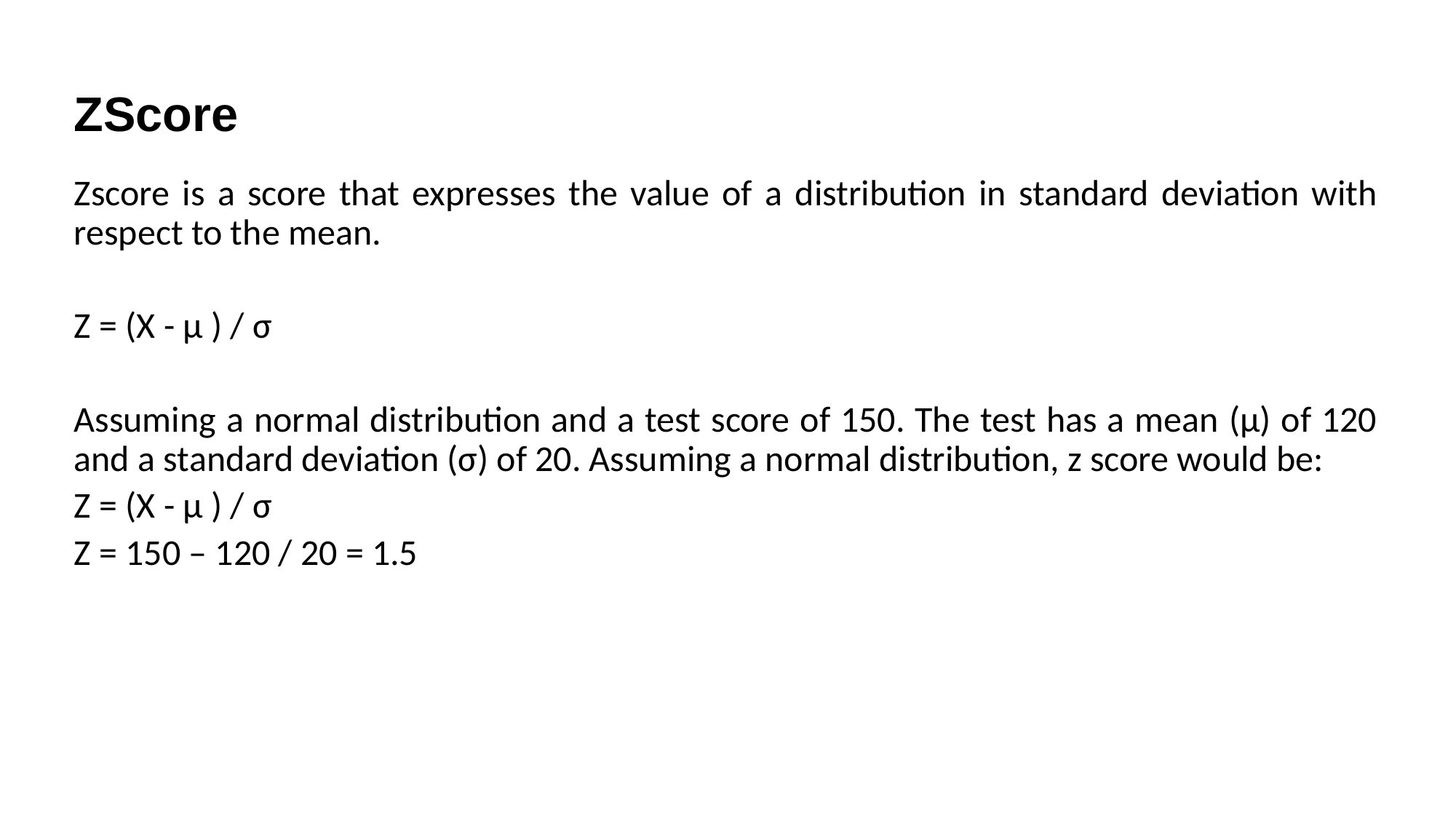

# ZScore
Zscore is a score that expresses the value of a distribution in standard deviation with respect to the mean.

Z = (X - μ ) / σ

Assuming a normal distribution and a test score of 150. The test has a mean (μ) of 120 and a standard deviation (σ) of 20. Assuming a normal distribution, z score would be:
Z = (X - μ ) / σ
Z = 150 – 120 / 20 = 1.5